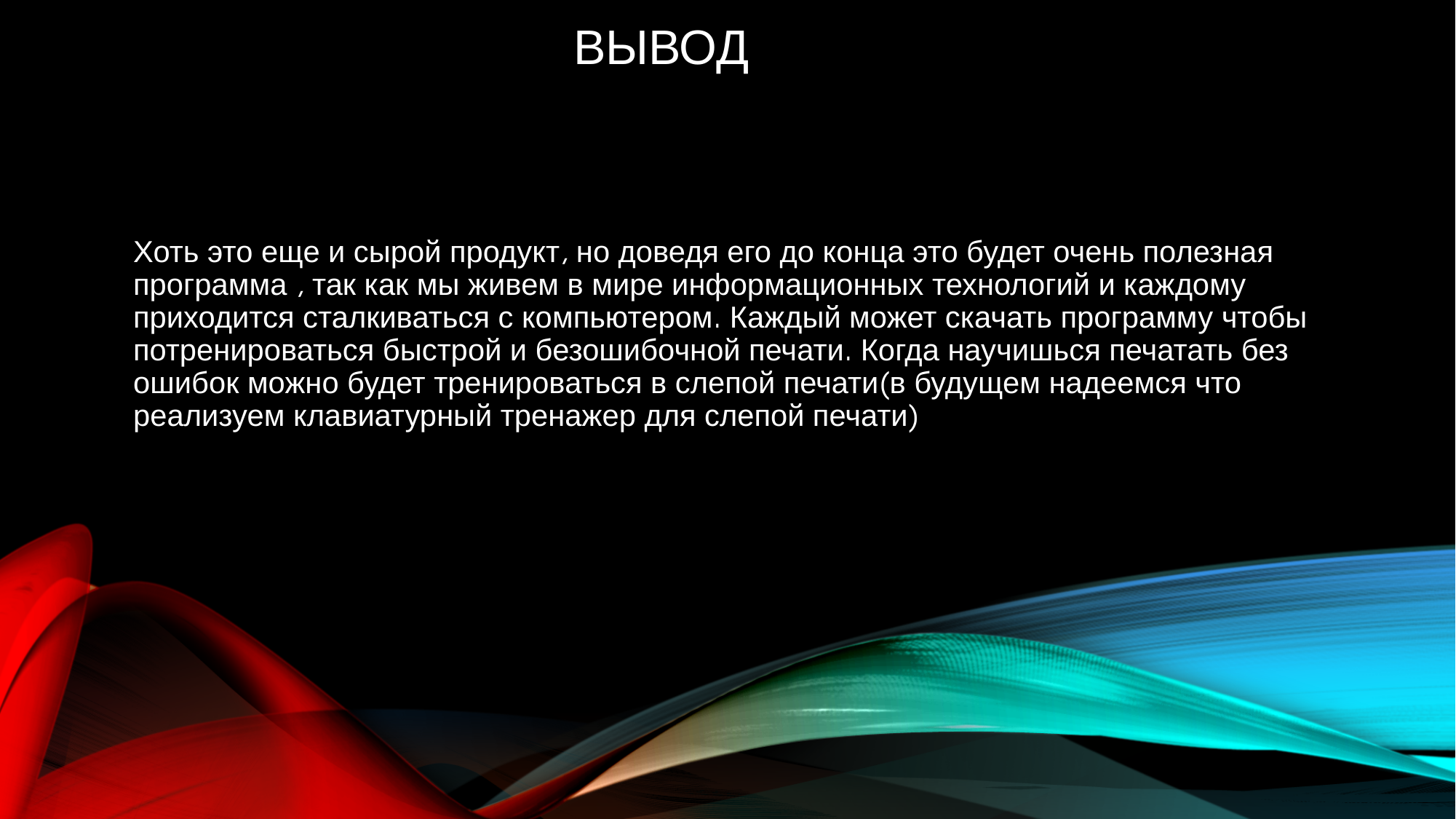

# Вывод
Хоть это еще и сырой продукт, но доведя его до конца это будет очень полезная программа , так как мы живем в мире информационных технологий и каждому приходится сталкиваться с компьютером. Каждый может скачать программу чтобы потренироваться быстрой и безошибочной печати. Когда научишься печатать без ошибок можно будет тренироваться в слепой печати(в будущем надеемся что реализуем клавиатурный тренажер для слепой печати)